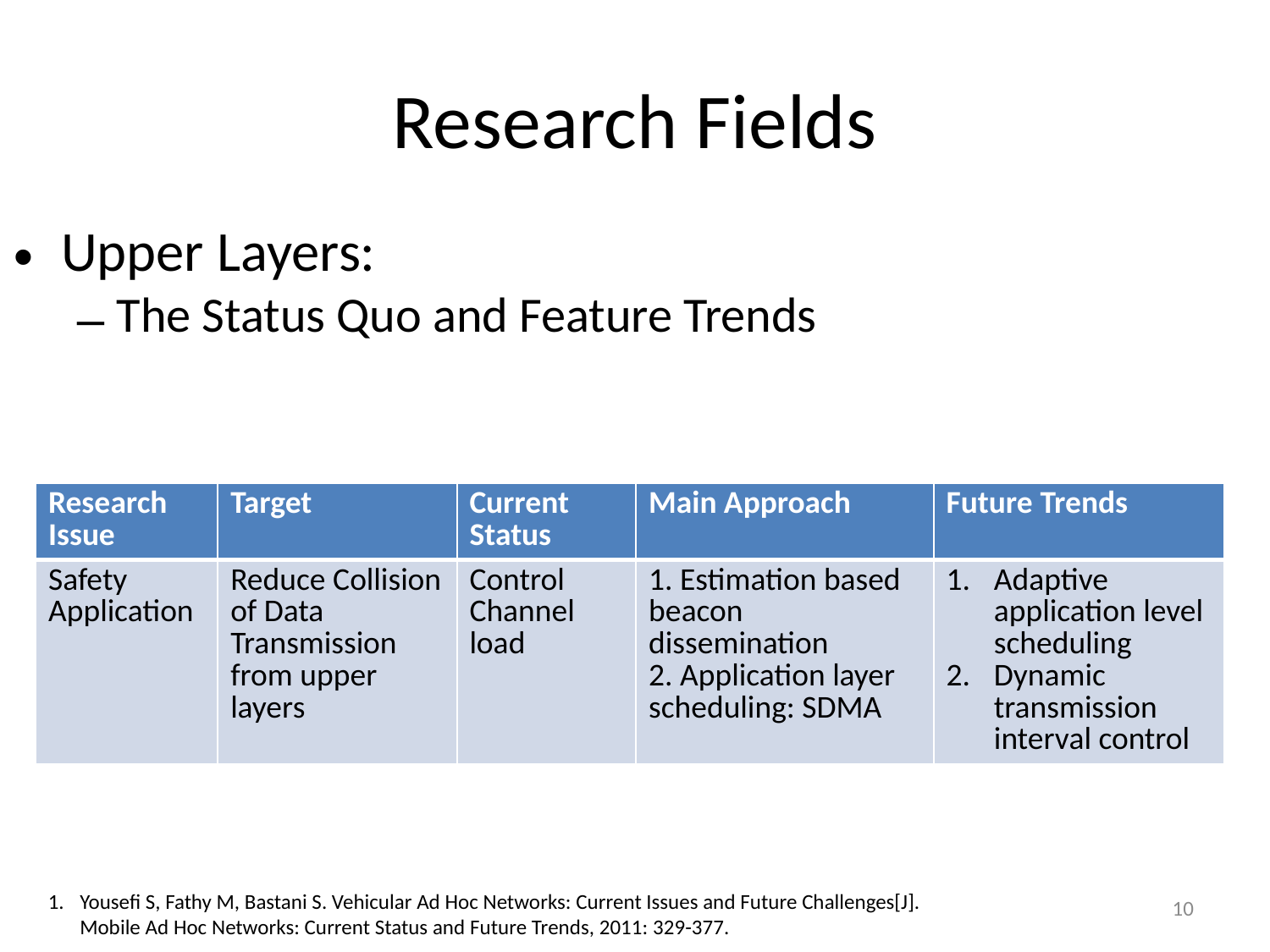

# Research Fields
Upper Layers:
The Status Quo and Feature Trends

| Research Issue | Target | Current Status | Main Approach | Future Trends |
| --- | --- | --- | --- | --- |
| Safety Application | Reduce Collision of Data Transmission from upper layers | Control Channel load | 1. Estimation based beacon dissemination 2. Application layer scheduling: SDMA | Adaptive application level scheduling Dynamic transmission interval control |
Yousefi S, Fathy M, Bastani S. Vehicular Ad Hoc Networks: Current Issues and Future Challenges[J]. Mobile Ad Hoc Networks: Current Status and Future Trends, 2011: 329-377.
10